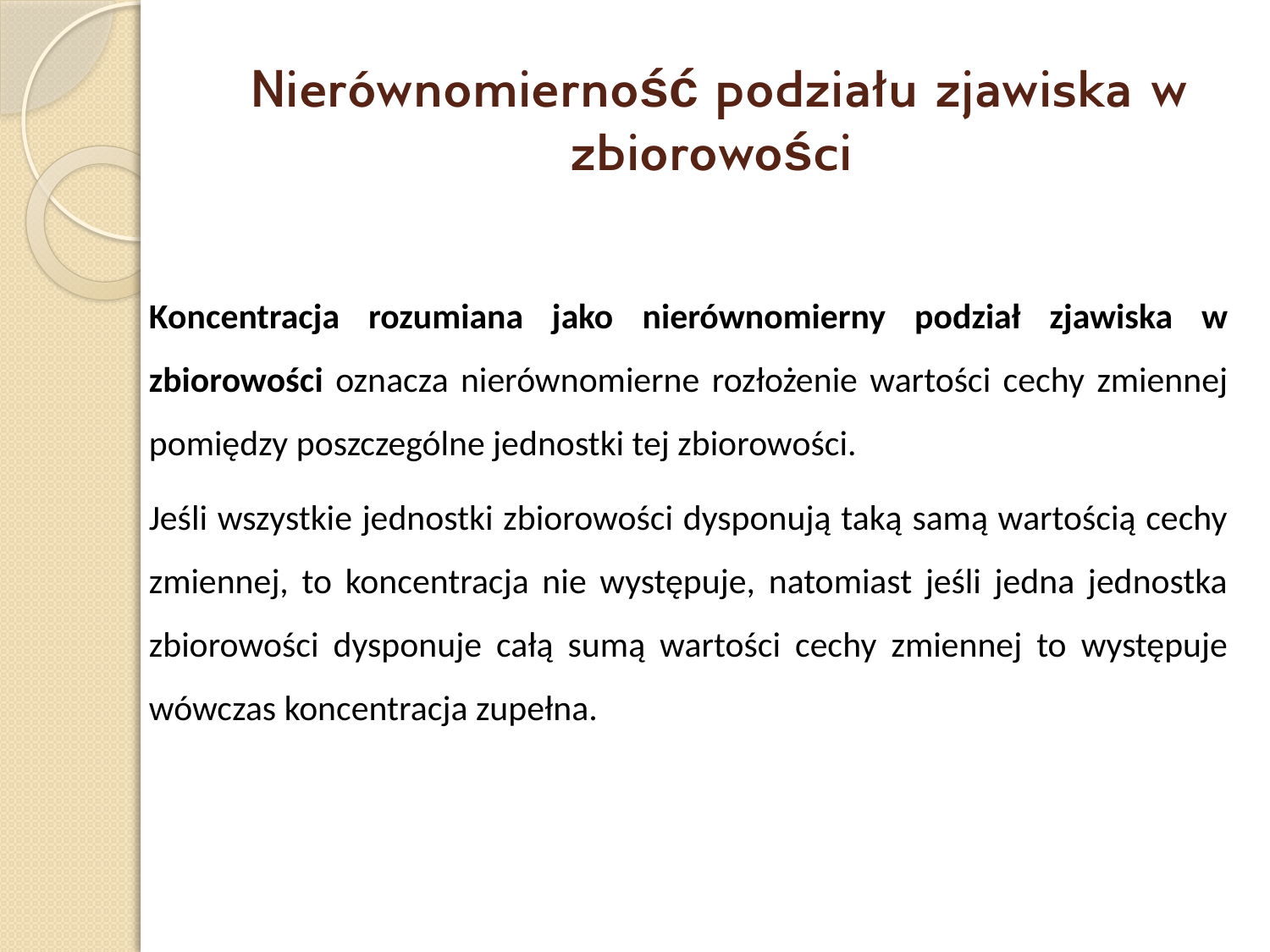

# Nierównomierność podziału zjawiska w zbiorowości
Koncentracja rozumiana jako nierównomierny podział zjawiska w zbiorowości oznacza nierównomierne rozłożenie wartości cechy zmiennej pomiędzy poszczególne jednostki tej zbiorowości.
Jeśli wszystkie jednostki zbiorowości dysponują taką samą wartością cechy zmiennej, to koncentracja nie występuje, natomiast jeśli jedna jednostka zbiorowości dysponuje całą sumą wartości cechy zmiennej to występuje wówczas koncentracja zupełna.